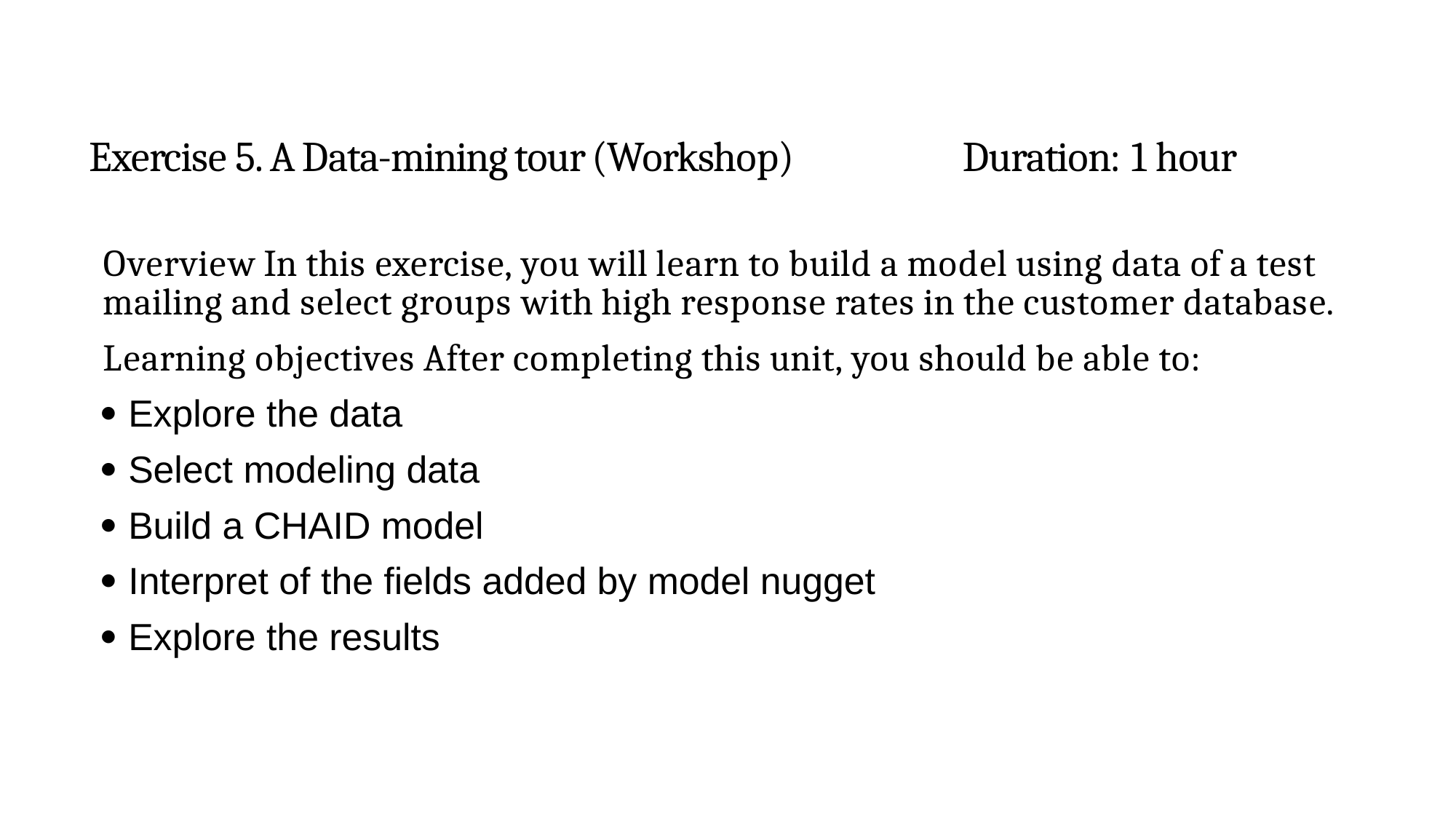

# Exercise 5. A Data-mining tour (Workshop)		Duration: 1 hour
Overview In this exercise, you will learn to build a model using data of a test mailing and select groups with high response rates in the customer database.
Learning objectives After completing this unit, you should be able to:
• Explore the data
• Select modeling data
• Build a CHAID model
• Interpret of the fields added by model nugget
• Explore the results